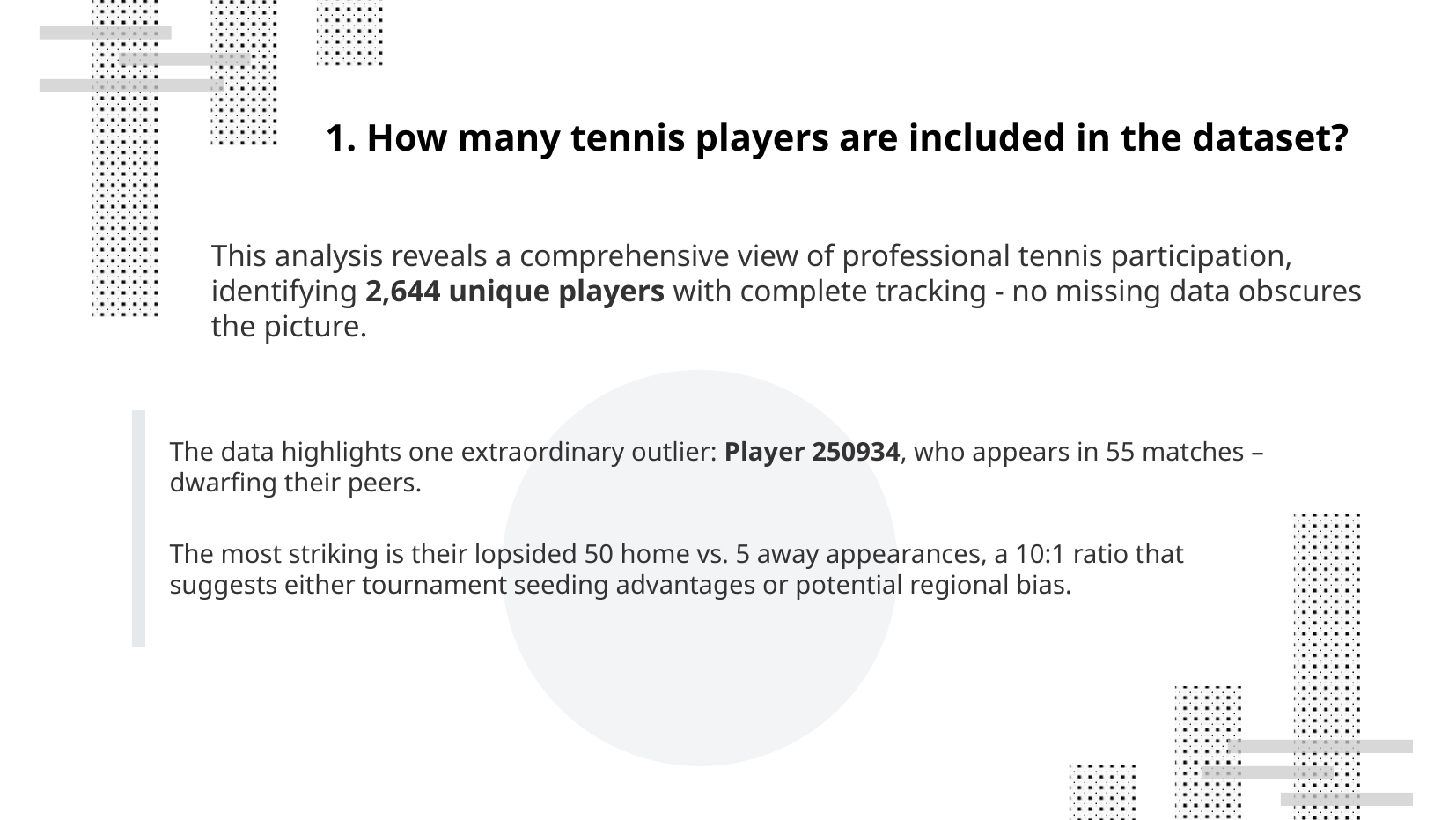

# 1. How many tennis players are included in the dataset?
This analysis reveals a comprehensive view of professional tennis participation, identifying 2,644 unique players with complete tracking - no missing data obscures the picture.

The data highlights one extraordinary outlier: Player 250934, who appears in 55 matches – dwarfing their peers.
The most striking is their lopsided 50 home vs. 5 away appearances, a 10:1 ratio that suggests either tournament seeding advantages or potential regional bias.